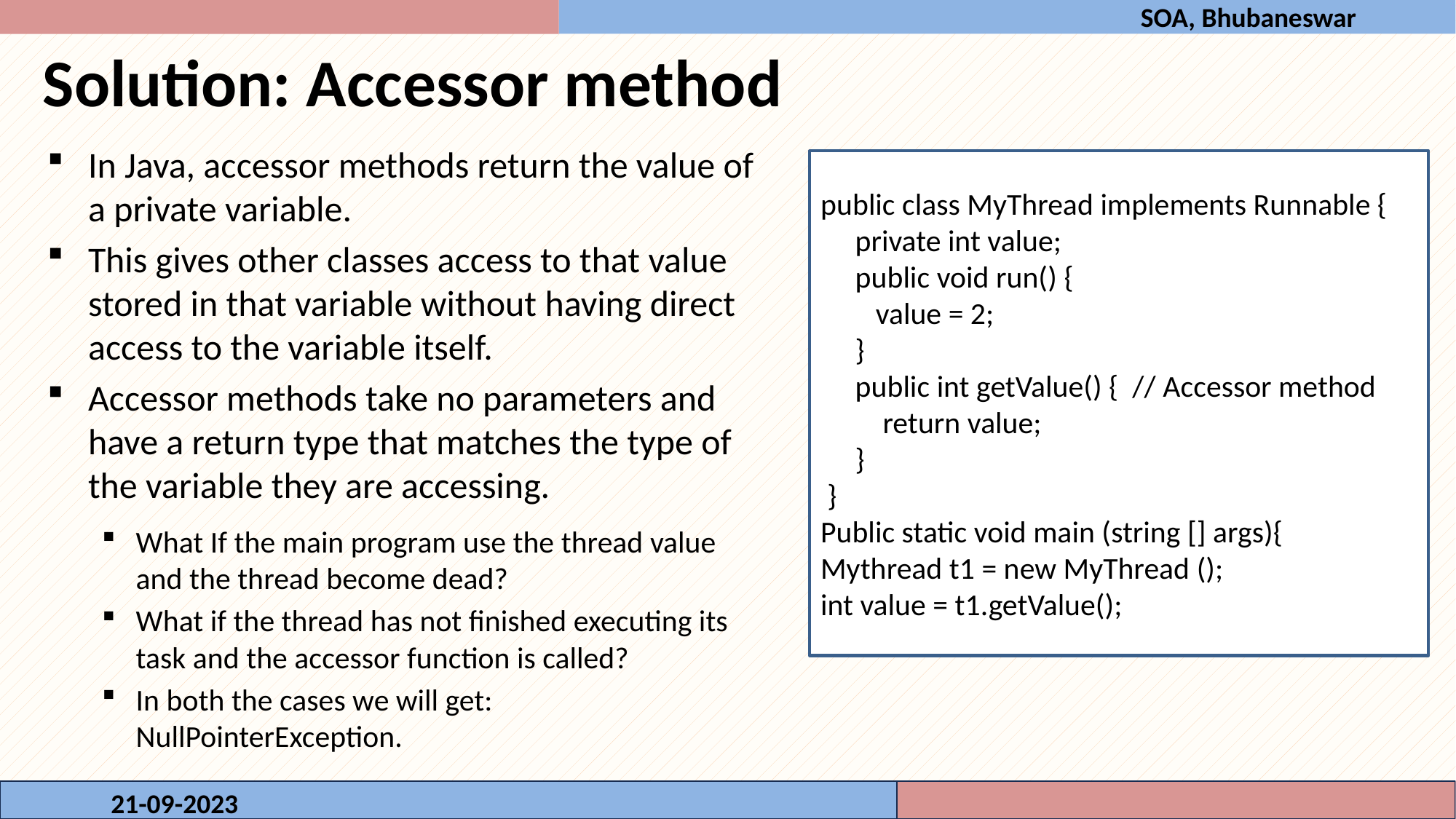

SOA, Bhubaneswar

Solution: Accessor method
In Java, accessor methods return the value of a private variable.
This gives other classes access to that value stored in that variable without having direct access to the variable itself.
Accessor methods take no parameters and have a return type that matches the type of the variable they are accessing.

What If the main program use the thread value and the thread become dead?
What if the thread has not finished executing its task and the accessor function is called?
In both the cases we will get: NullPointerException.

public class MyThread implements Runnable {
     private int value;
     public void run() {
        value = 2;
     }
     public int getValue() {  // Accessor method
         return value;
     }
 }
Public static void main (string [] args){
Mythread t1 = new MyThread ();
int value = t1.getValue();

21-09-2023